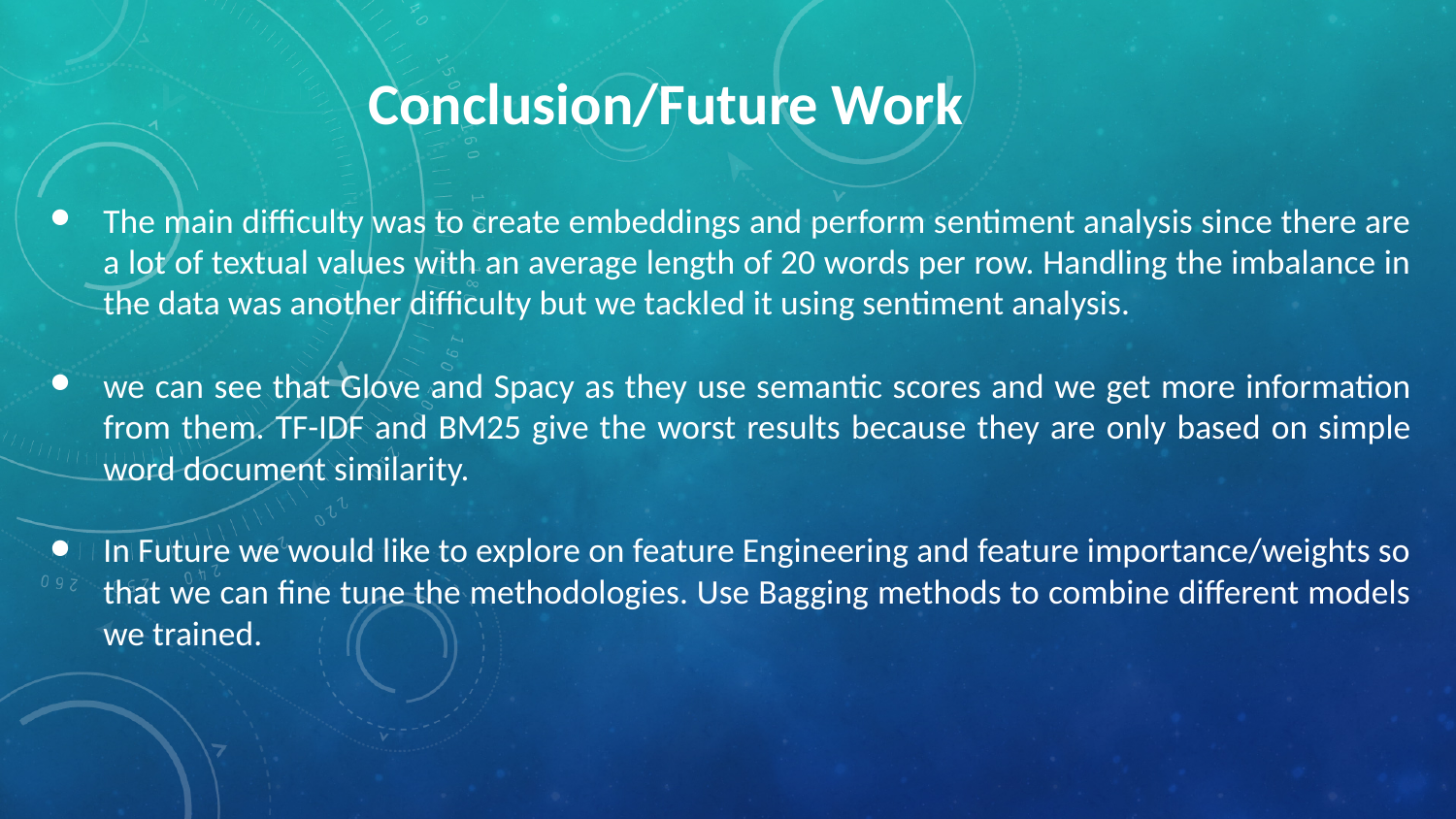

Conclusion/Future Work
The main difficulty was to create embeddings and perform sentiment analysis since there are a lot of textual values with an average length of 20 words per row. Handling the imbalance in the data was another difficulty but we tackled it using sentiment analysis.

we can see that Glove and Spacy as they use semantic scores and we get more information from them. TF-IDF and BM25 give the worst results because they are only based on simple word document similarity.

In Future we would like to explore on feature Engineering and feature importance/weights so that we can fine tune the methodologies. Use Bagging methods to combine different models we trained.